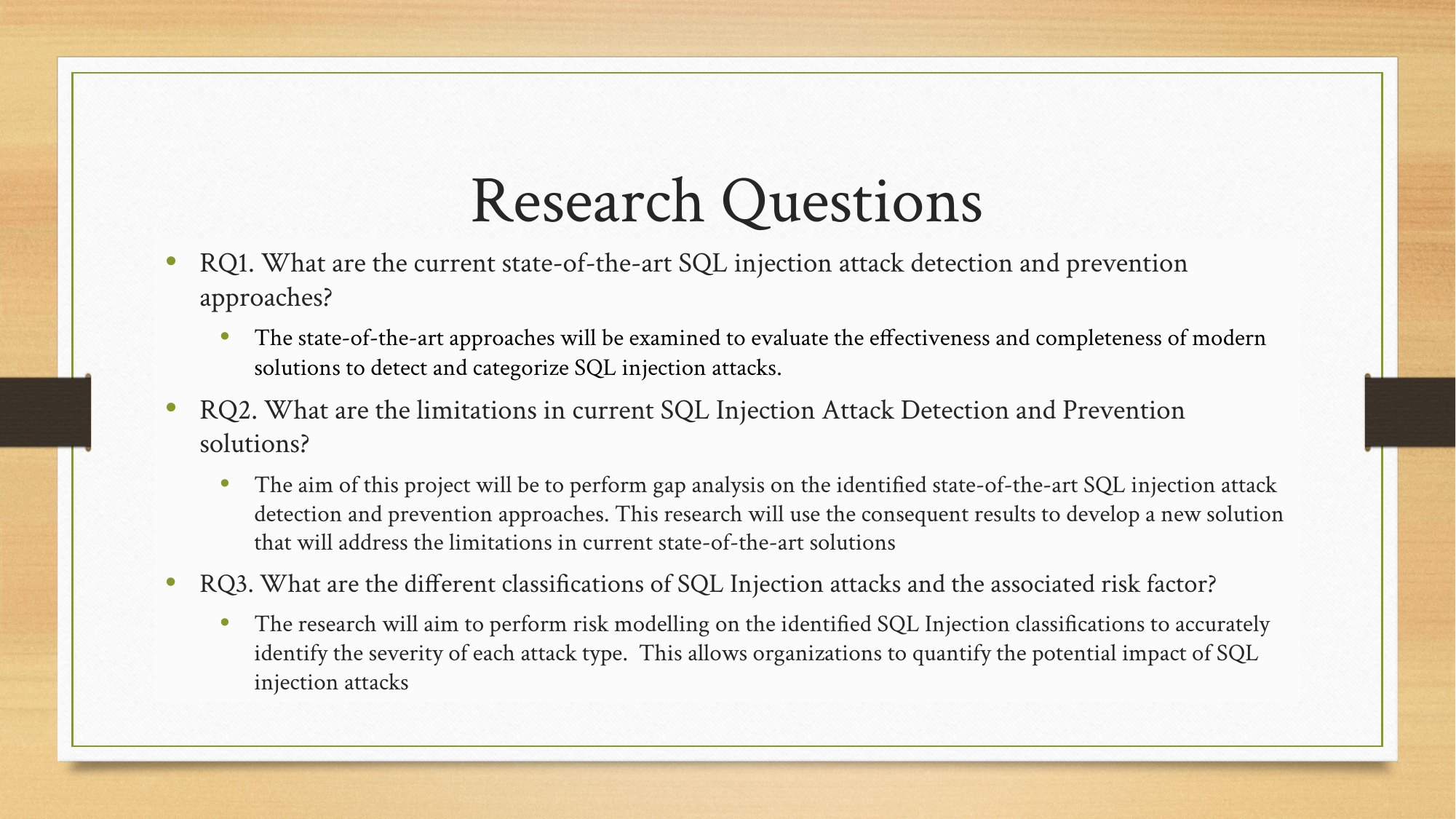

# Research Questions
RQ1. What are the current state-of-the-art SQL injection attack detection and prevention approaches?
The state-of-the-art approaches will be examined to evaluate the effectiveness and completeness of modern solutions to detect and categorize SQL injection attacks.
RQ2. What are the limitations in current SQL Injection Attack Detection and Prevention solutions?
The aim of this project will be to perform gap analysis on the identified state-of-the-art SQL injection attack detection and prevention approaches. This research will use the consequent results to develop a new solution that will address the limitations in current state-of-the-art solutions
RQ3. What are the different classifications of SQL Injection attacks and the associated risk factor?
The research will aim to perform risk modelling on the identified SQL Injection classifications to accurately identify the severity of each attack type.  This allows organizations to quantify the potential impact of SQL injection attacks